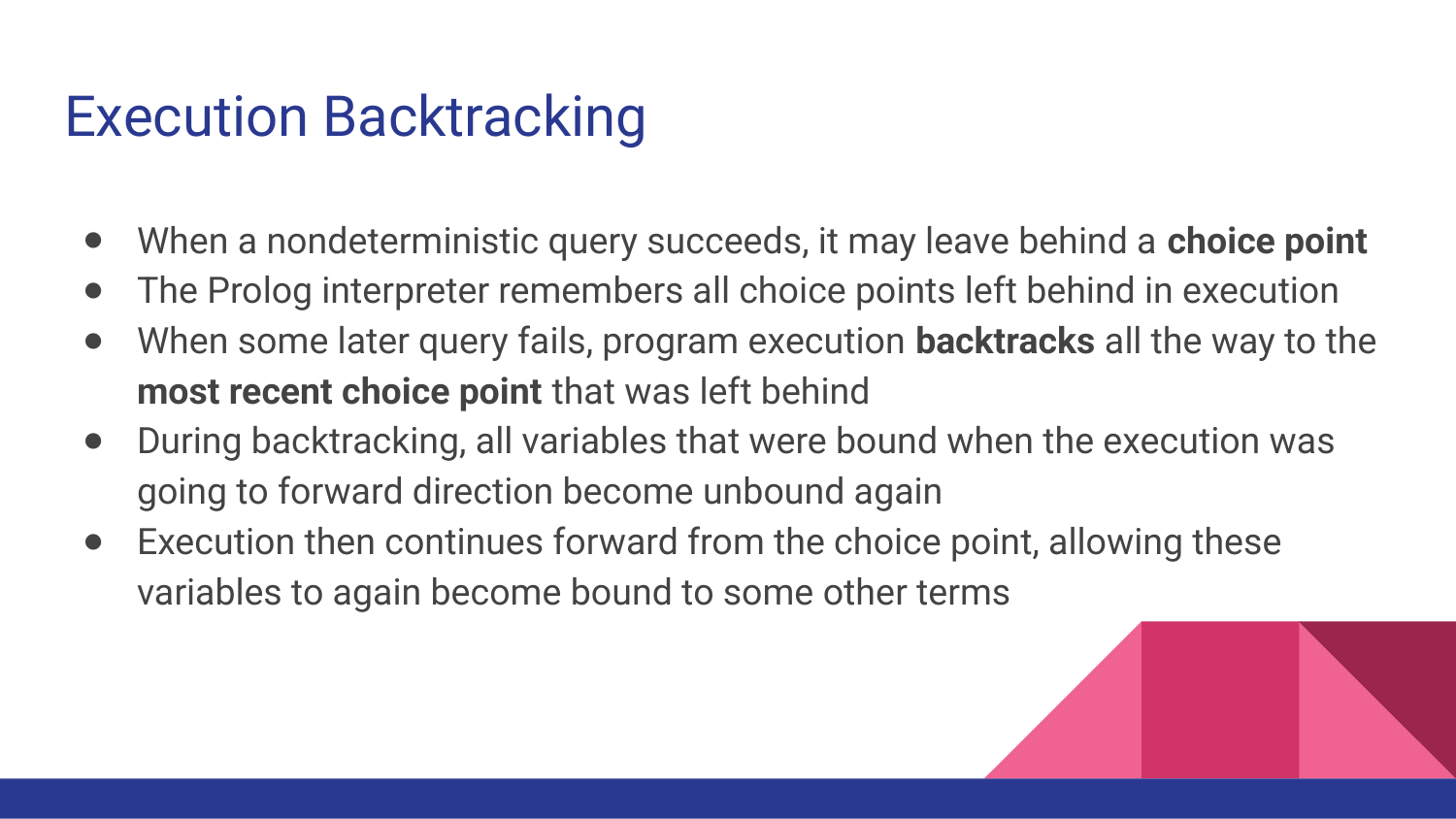

# Execution Backtracking
When a nondeterministic query succeeds, it may leave behind a choice point
The Prolog interpreter remembers all choice points left behind in execution
When some later query fails, program execution backtracks all the way to the most recent choice point that was left behind
During backtracking, all variables that were bound when the execution was going to forward direction become unbound again
Execution then continues forward from the choice point, allowing these variables to again become bound to some other terms